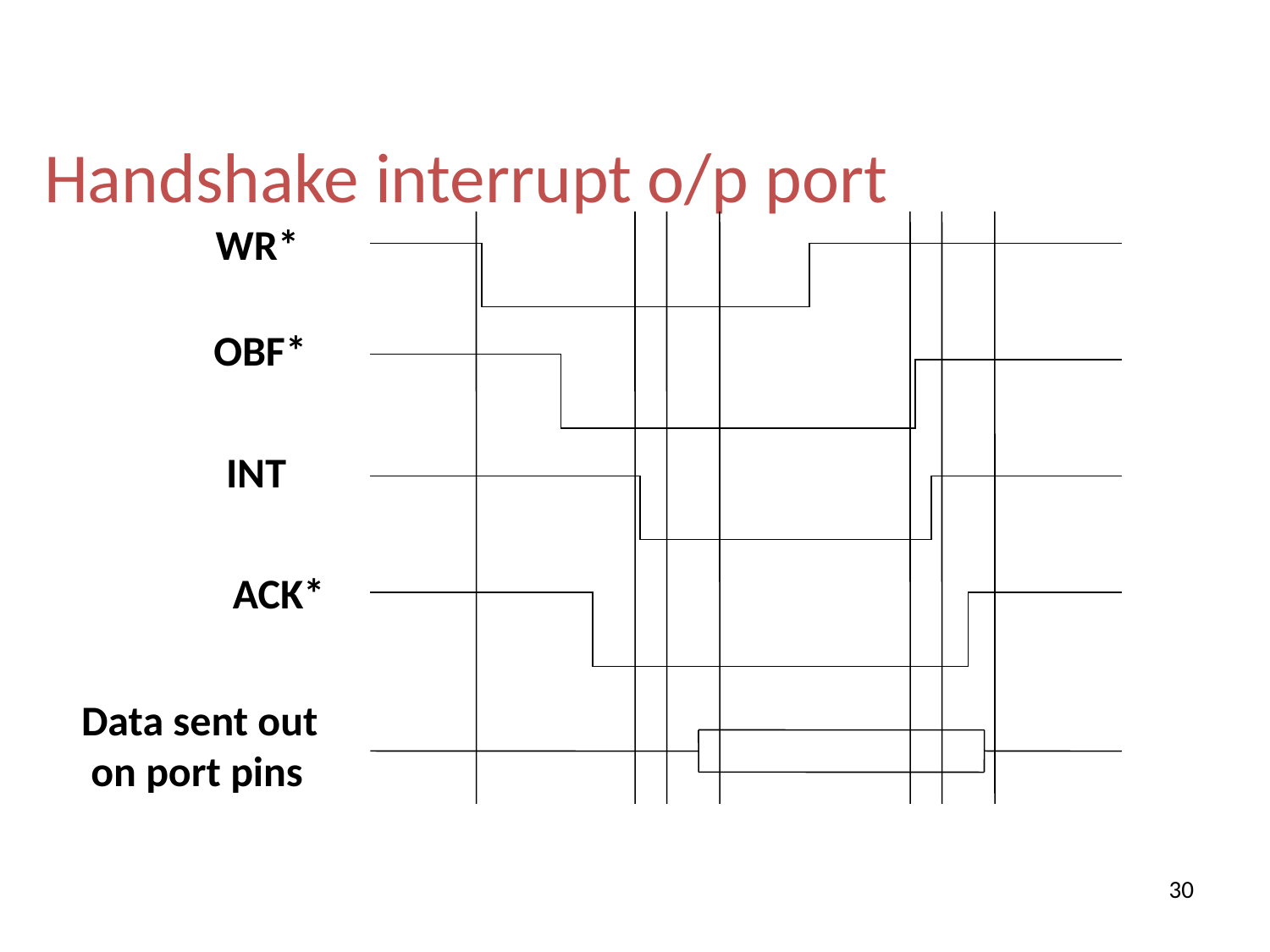

Handshake interrupt o/p port
WR*

OBF*
INT
ACK*
Data sent out
 on port pins
30